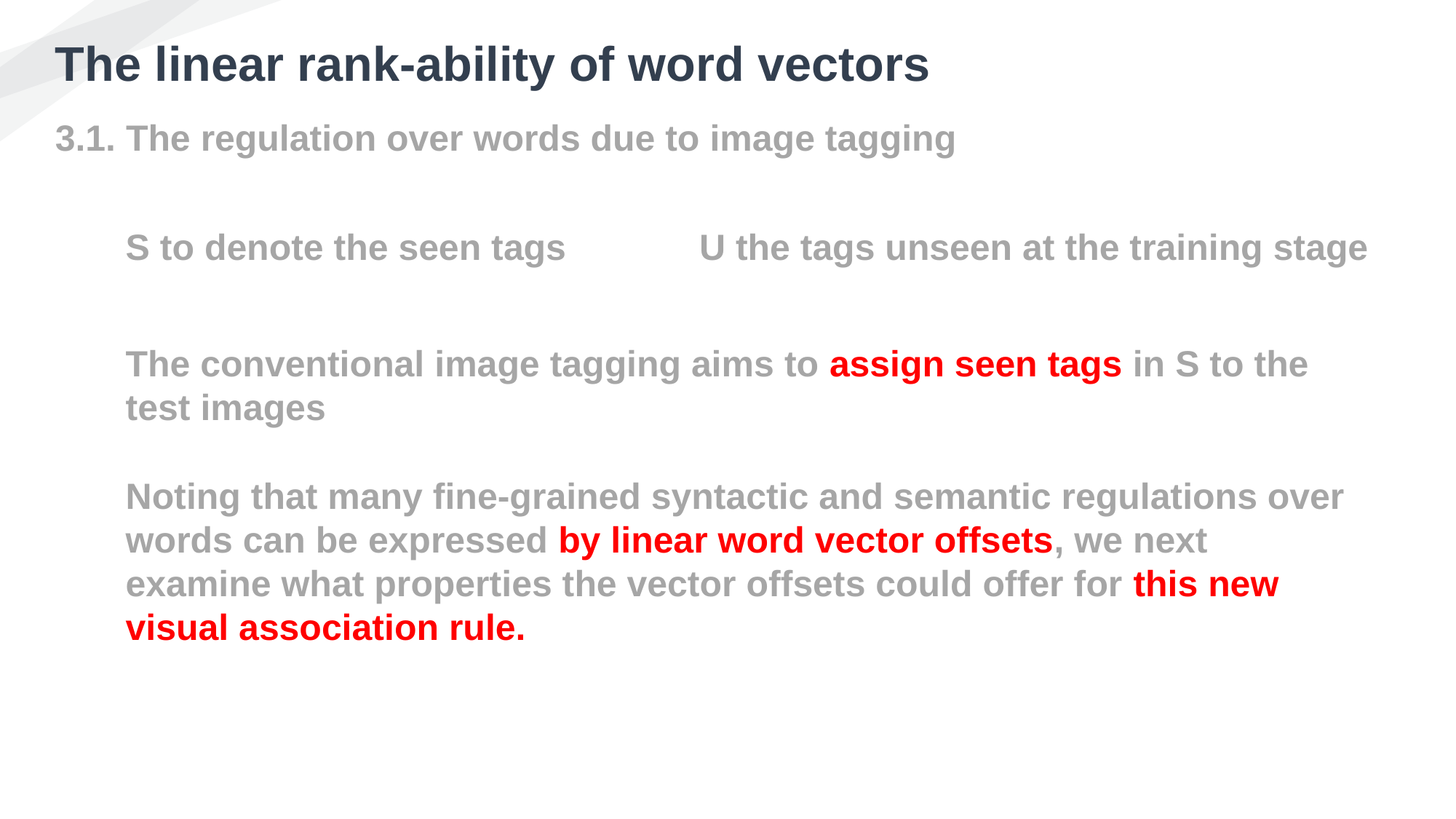

The linear rank-ability of word vectors
3.1. The regulation over words due to image tagging
U the tags unseen at the training stage
S to denote the seen tags
The conventional image tagging aims to assign seen tags in S to the test images
Noting that many fine-grained syntactic and semantic regulations over words can be expressed by linear word vector offsets, we next examine what properties the vector offsets could offer for this new visual association rule.